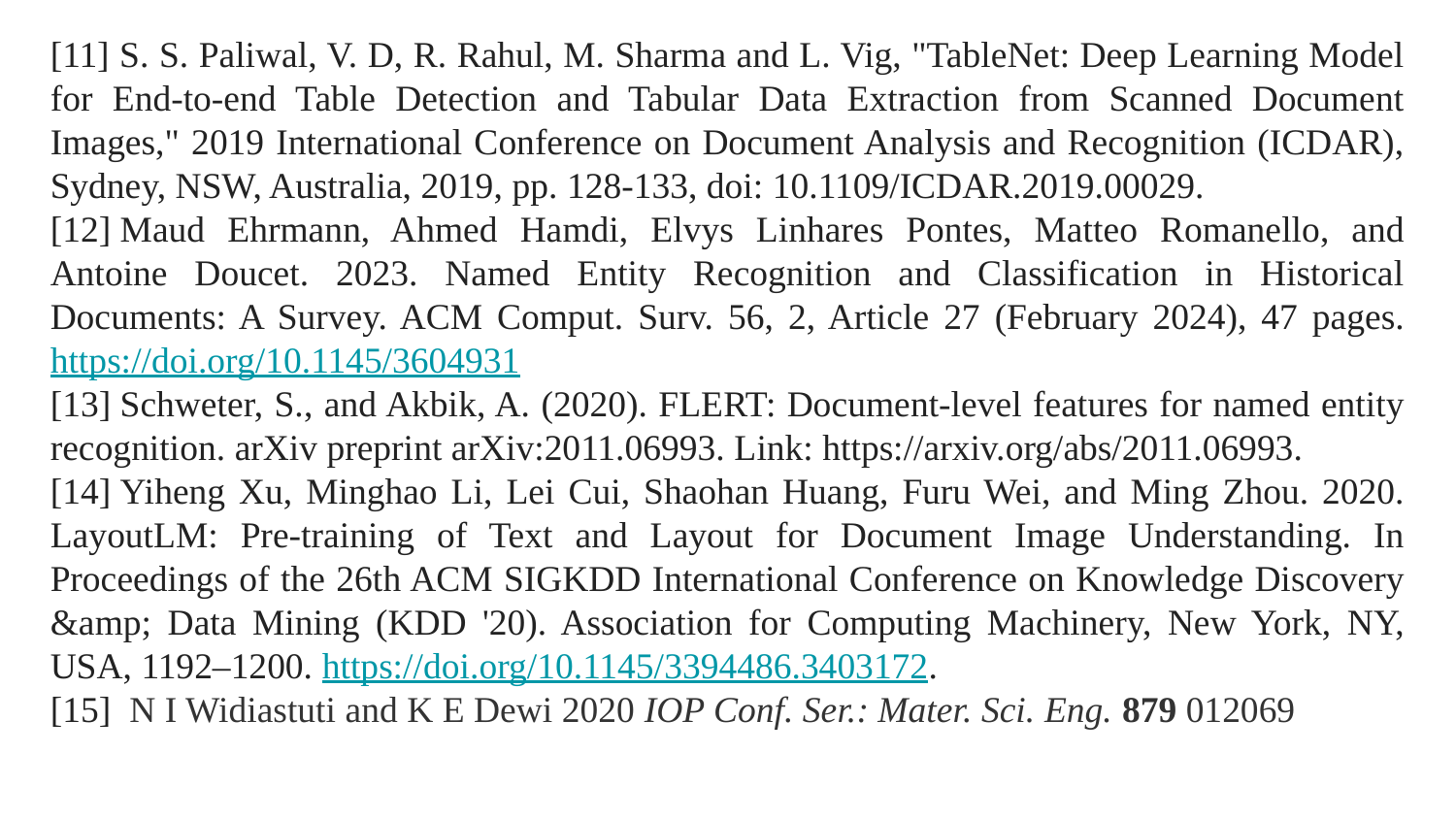

[11] S. S. Paliwal, V. D, R. Rahul, M. Sharma and L. Vig, "TableNet: Deep Learning Model for End-to-end Table Detection and Tabular Data Extraction from Scanned Document Images," 2019 International Conference on Document Analysis and Recognition (ICDAR), Sydney, NSW, Australia, 2019, pp. 128-133, doi: 10.1109/ICDAR.2019.00029.
[12] Maud Ehrmann, Ahmed Hamdi, Elvys Linhares Pontes, Matteo Romanello, and Antoine Doucet. 2023. Named Entity Recognition and Classification in Historical Documents: A Survey. ACM Comput. Surv. 56, 2, Article 27 (February 2024), 47 pages. https://doi.org/10.1145/3604931
[13] Schweter, S., and Akbik, A. (2020). FLERT: Document-level features for named entity recognition. arXiv preprint arXiv:2011.06993. Link: https://arxiv.org/abs/2011.06993.
[14] Yiheng Xu, Minghao Li, Lei Cui, Shaohan Huang, Furu Wei, and Ming Zhou. 2020. LayoutLM: Pre-training of Text and Layout for Document Image Understanding. In Proceedings of the 26th ACM SIGKDD International Conference on Knowledge Discovery &amp; Data Mining (KDD '20). Association for Computing Machinery, New York, NY, USA, 1192–1200. https://doi.org/10.1145/3394486.3403172.
[15]  N I Widiastuti and K E Dewi 2020 IOP Conf. Ser.: Mater. Sci. Eng. 879 012069